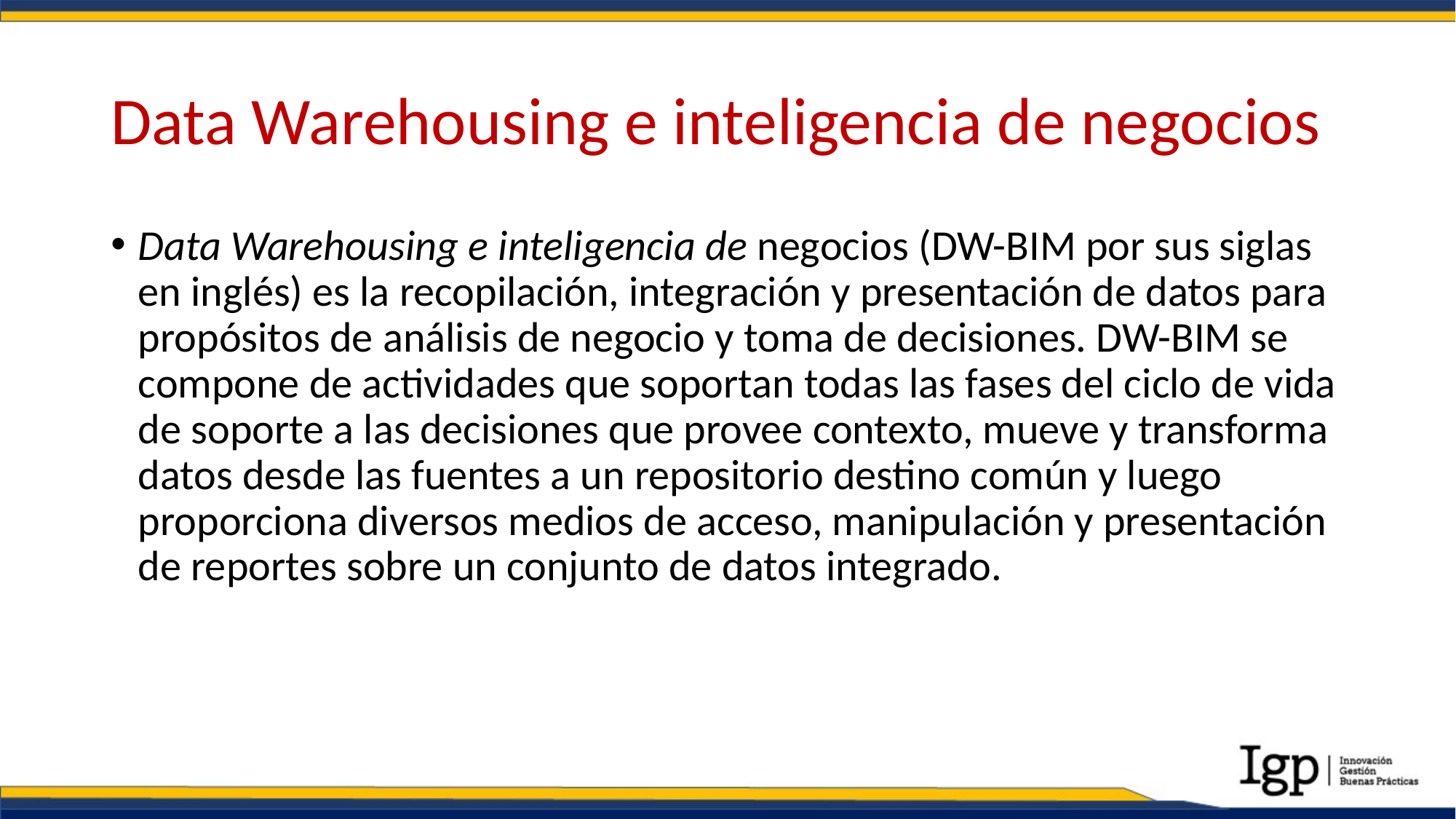

# Data Warehousing e inteligencia de negocios
Data Warehousing e inteligencia de negocios (DW-BIM por sus siglas en inglés) es la recopilación, integración y presentación de datos para propósitos de análisis de negocio y toma de decisiones. DW-BIM se compone de actividades que soportan todas las fases del ciclo de vida de soporte a las decisiones que provee contexto, mueve y transforma datos desde las fuentes a un repositorio destino común y luego proporciona diversos medios de acceso, manipulación y presentación de reportes sobre un conjunto de datos integrado.